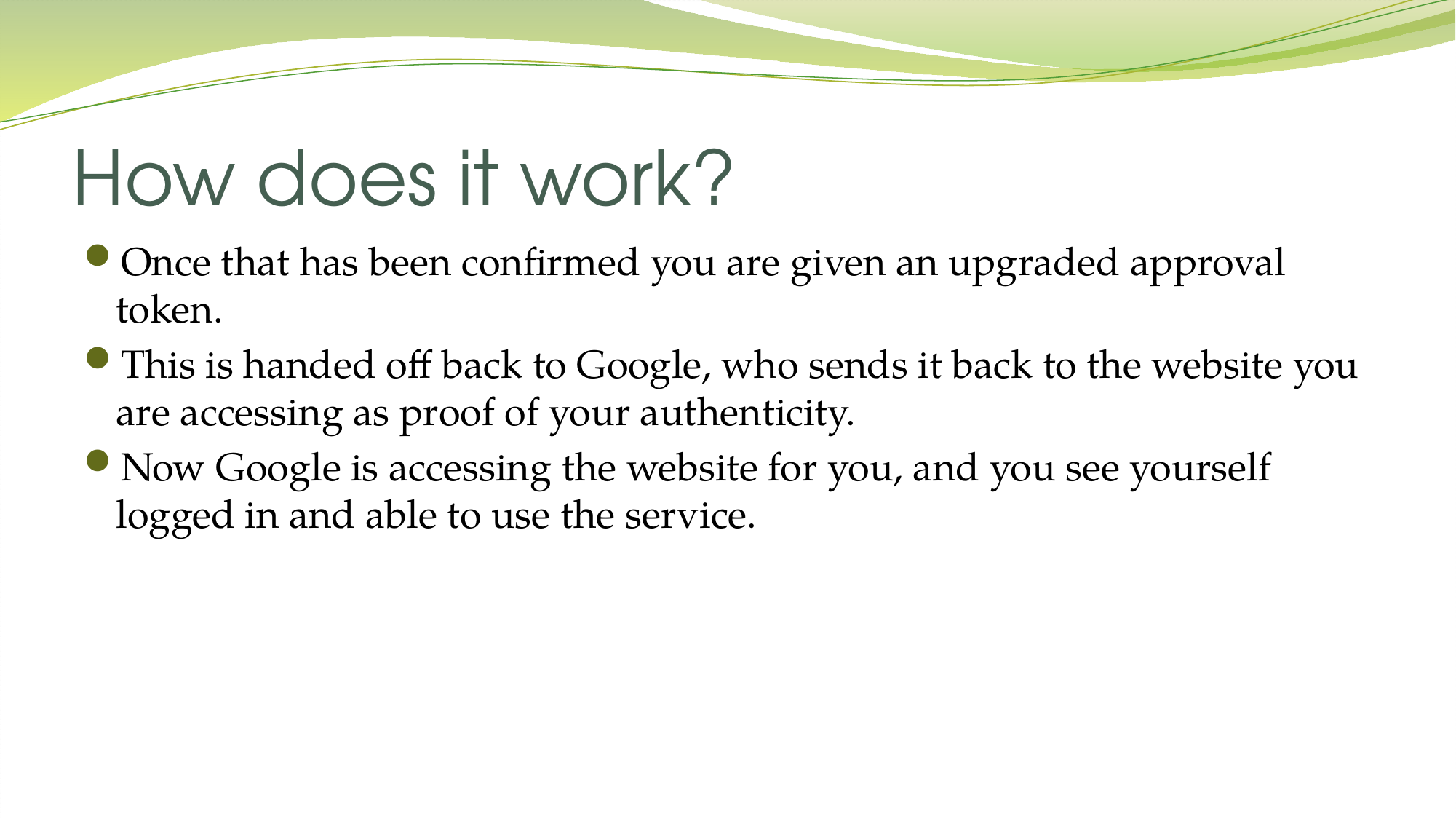

# How does it work?
Once that has been confirmed you are given an upgraded approval token.
This is handed off back to Google, who sends it back to the website you are accessing as proof of your authenticity.
Now Google is accessing the website for you, and you see yourself logged in and able to use the service.